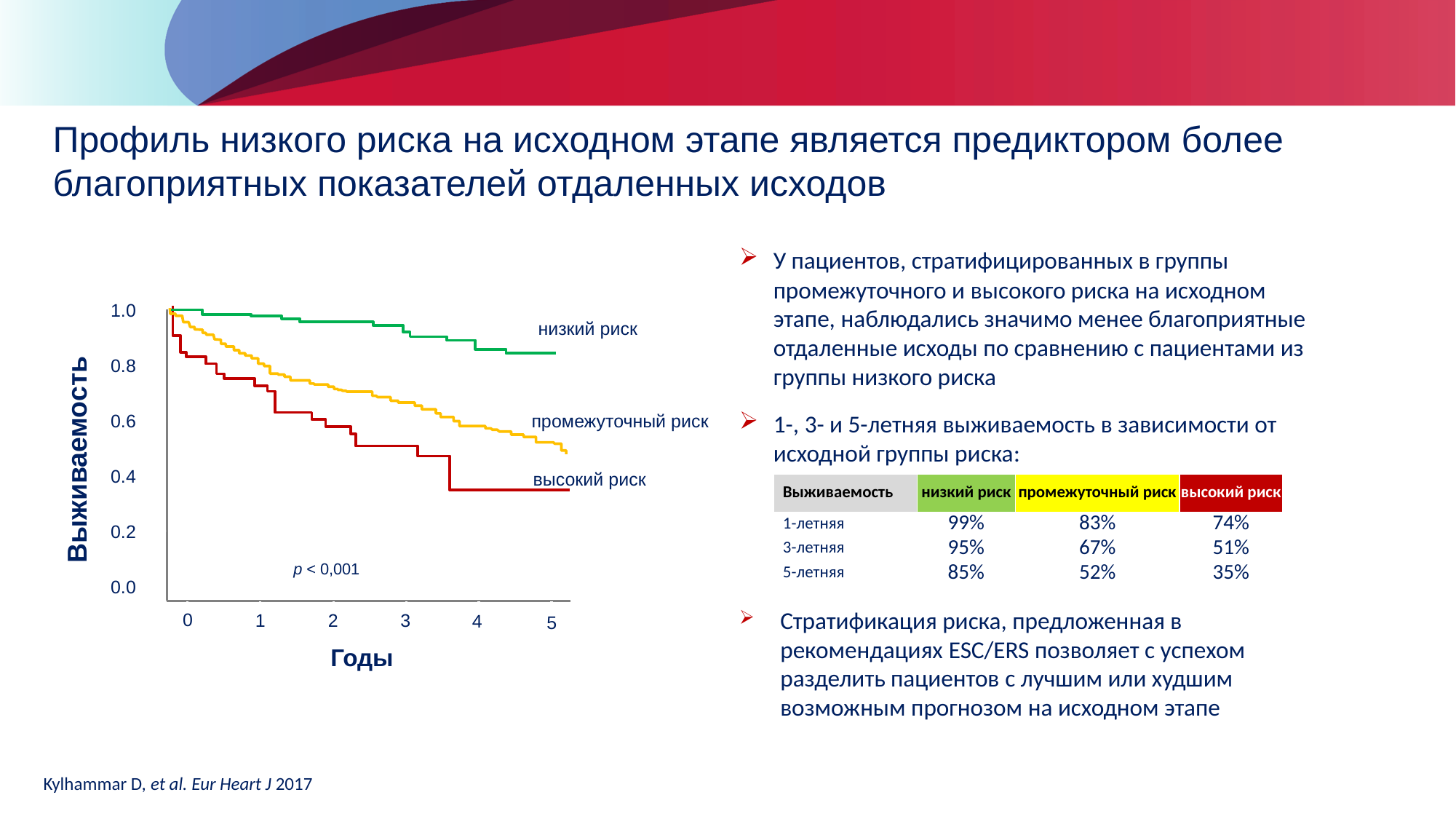

Профиль низкого риска на исходном этапе является предиктором более благоприятных показателей отдаленных исходов
У пациентов, стратифицированных в группы промежуточного и высокого риска на исходном этапе, наблюдались значимо менее благоприятные отдаленные исходы по сравнению с пациентами из группы низкого риска
1-, 3- и 5-летняя выживаемость в зависимости от исходной группы риска:

Стратификация риска, предложенная в рекомендациях ESC/ERS позволяет с успехом разделить пациентов с лучшим или худшим возможным прогнозом на исходном этапе

1.0

низкий риск
0.8
0.6
промежуточный риск
Выживаемость
0.4
высокий риск
0.2
p < 0,001
0.0
0
3
2
1
4
5
Годы
| Выживаемость | низкий риск | промежуточный риск | высокий риск |
| --- | --- | --- | --- |
| 1-летняя | 99% | 83% | 74% |
| 3-летняя | 95% | 67% | 51% |
| 5-летняя | 85% | 52% | 35% |
Kylhammar D, et al. Eur Heart J 2017